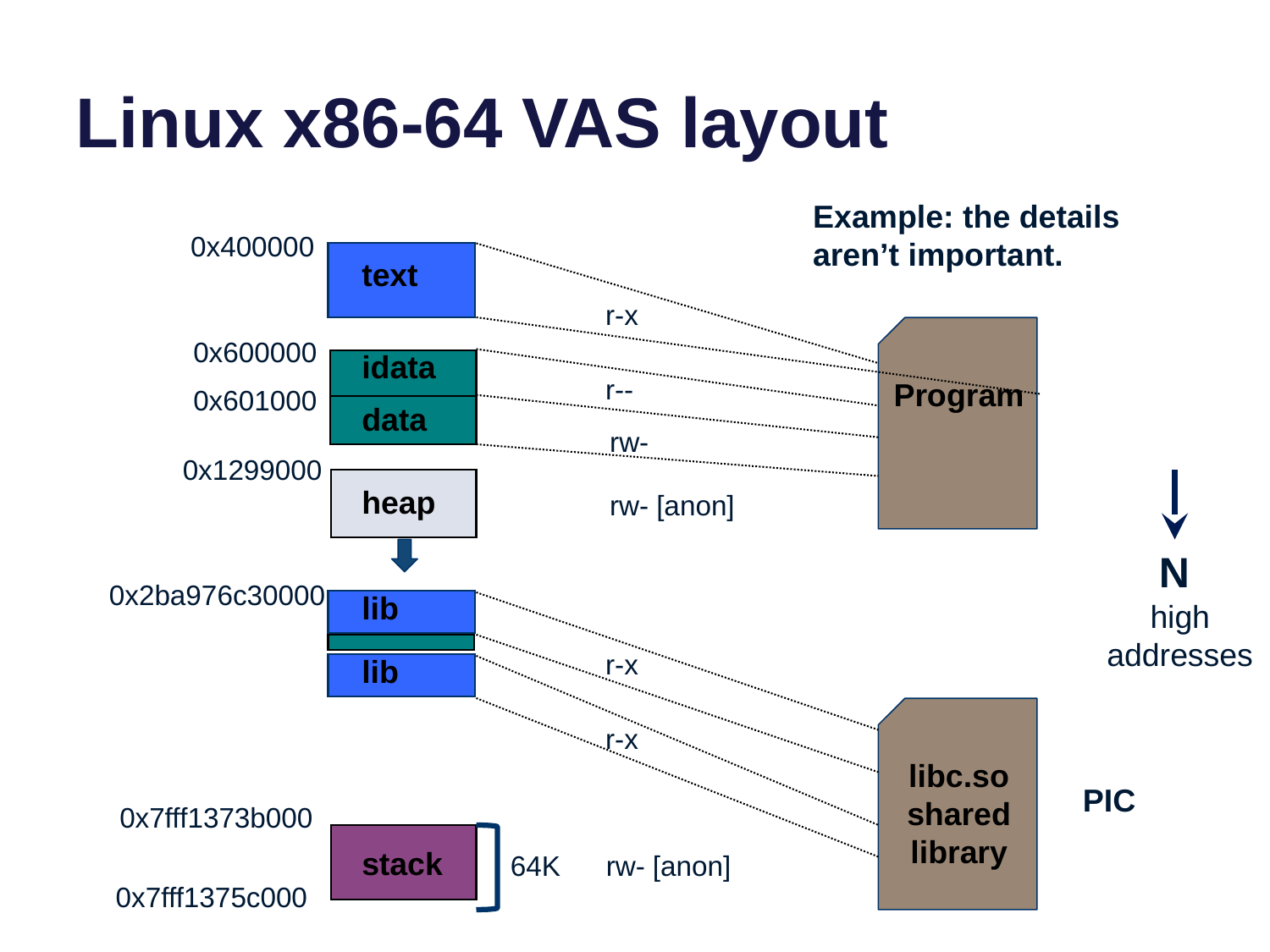

# Linux x86-64 VAS layout
Example: the details aren’t important.
0x400000

text
r-x

0x600000
idata

r--
Program
0x601000
data

0x1299000
rw-

heap
rw- [anon]

N
high addresses
0x2ba976c30000
lib

r-x
lib

r-x
libc.so
shared
library
PIC

0x7fff1373b000

stack
64K
rw- [anon]
0x7fff1375c000